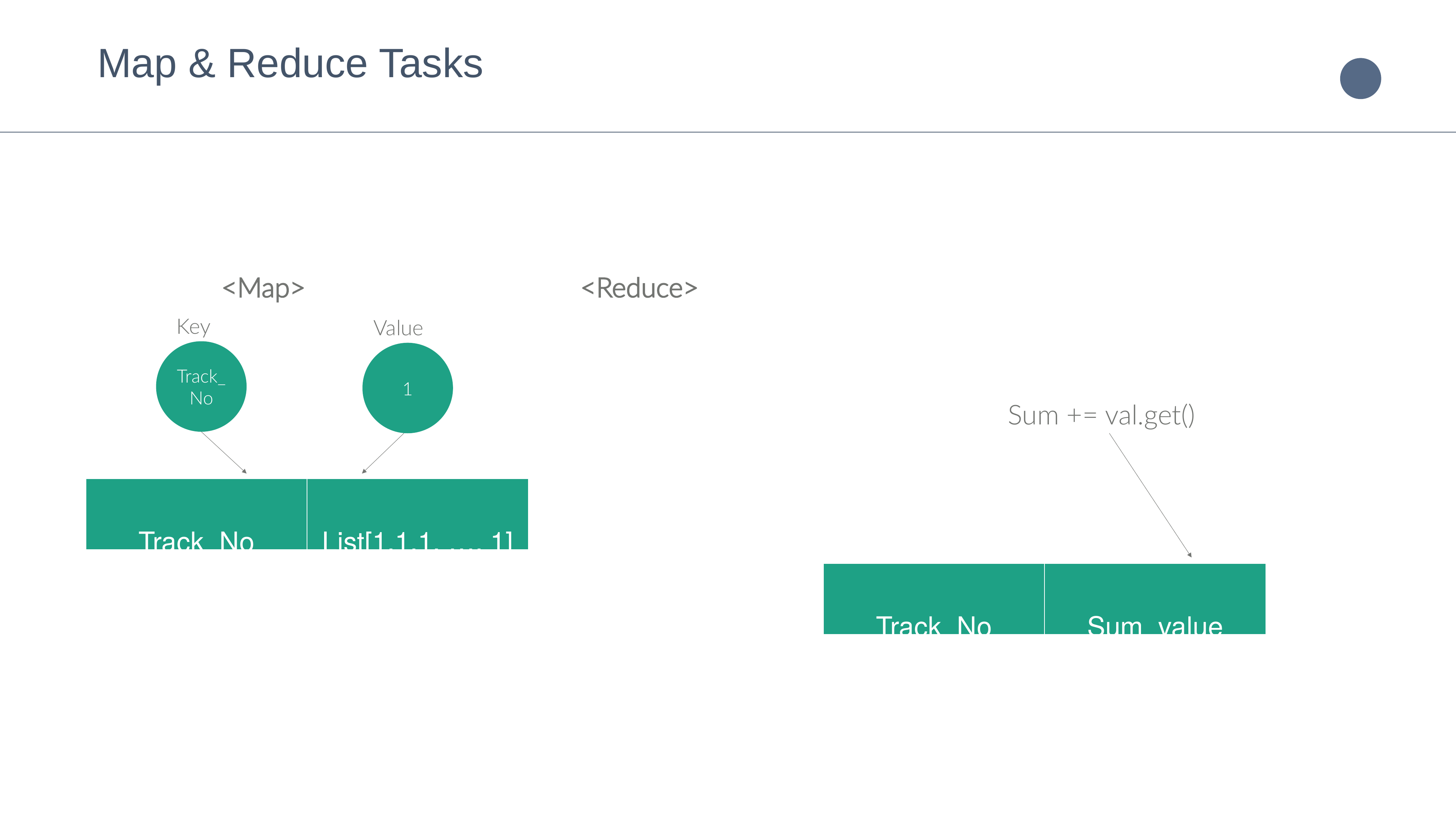

Map & Reduce Tasks
32
                  <Map>						<Reduce>

Key
Value

1

Track_No
Sum += val.get()

| Track\_No | List[1,1,1, …, 1] |
| --- | --- |
| Track\_No | Sum\_value |
| --- | --- |